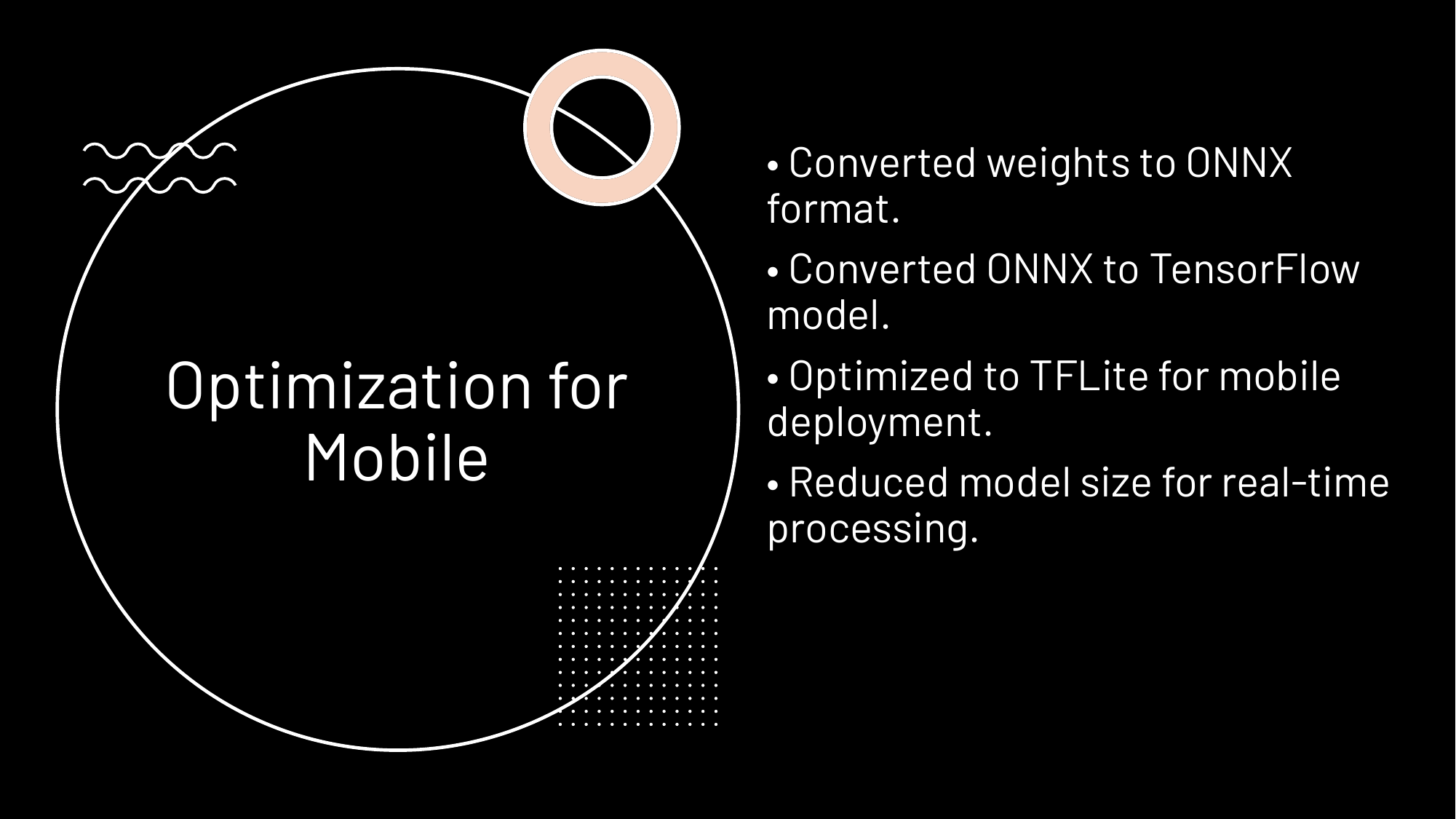

• Converted weights to ONNX format.
• Converted ONNX to TensorFlow model.
• Optimized to TFLite for mobile deployment.
• Reduced model size for real-time processing.

# Optimization for Mobile